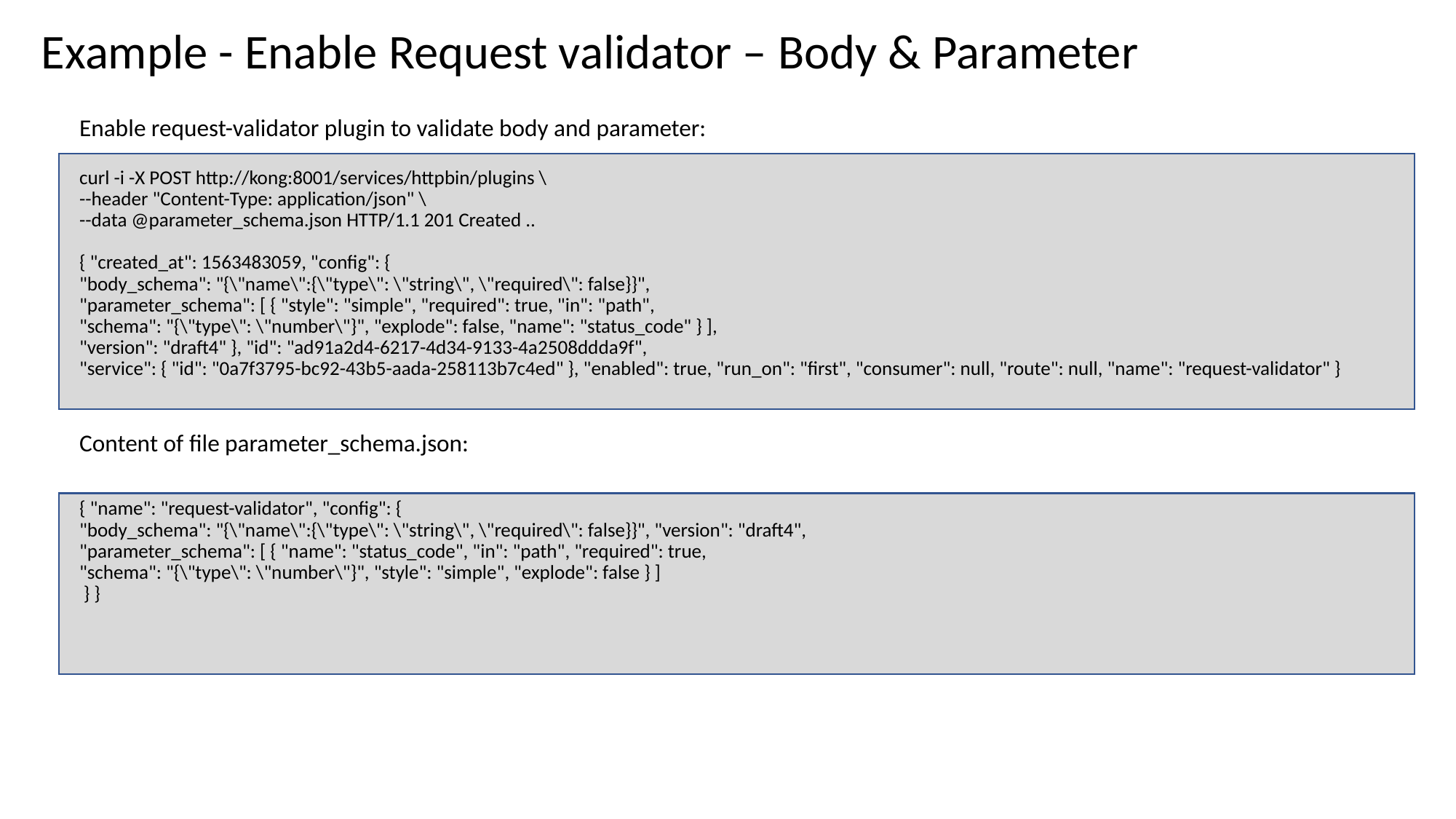

# Example - Enable Request validator – Body & Parameter

Enable request-validator plugin to validate body and parameter:

curl -i -X POST http://kong:8001/services/httpbin/plugins \
--header "Content-Type: application/json" \
--data @parameter_schema.json HTTP/1.1 201 Created ..

{ "created_at": 1563483059, "config": {
"body_schema": "{\"name\":{\"type\": \"string\", \"required\": false}}",
"parameter_schema": [ { "style": "simple", "required": true, "in": "path",
"schema": "{\"type\": \"number\"}", "explode": false, "name": "status_code" } ],
"version": "draft4" }, "id": "ad91a2d4-6217-4d34-9133-4a2508ddda9f",
"service": { "id": "0a7f3795-bc92-43b5-aada-258113b7c4ed" }, "enabled": true, "run_on": "first", "consumer": null, "route": null, "name": "request-validator" }

Content of file parameter_schema.json:

{ "name": "request-validator", "config": {
"body_schema": "{\"name\":{\"type\": \"string\", \"required\": false}}", "version": "draft4",
"parameter_schema": [ { "name": "status_code", "in": "path", "required": true,
"schema": "{\"type\": \"number\"}", "style": "simple", "explode": false } ]
 } }